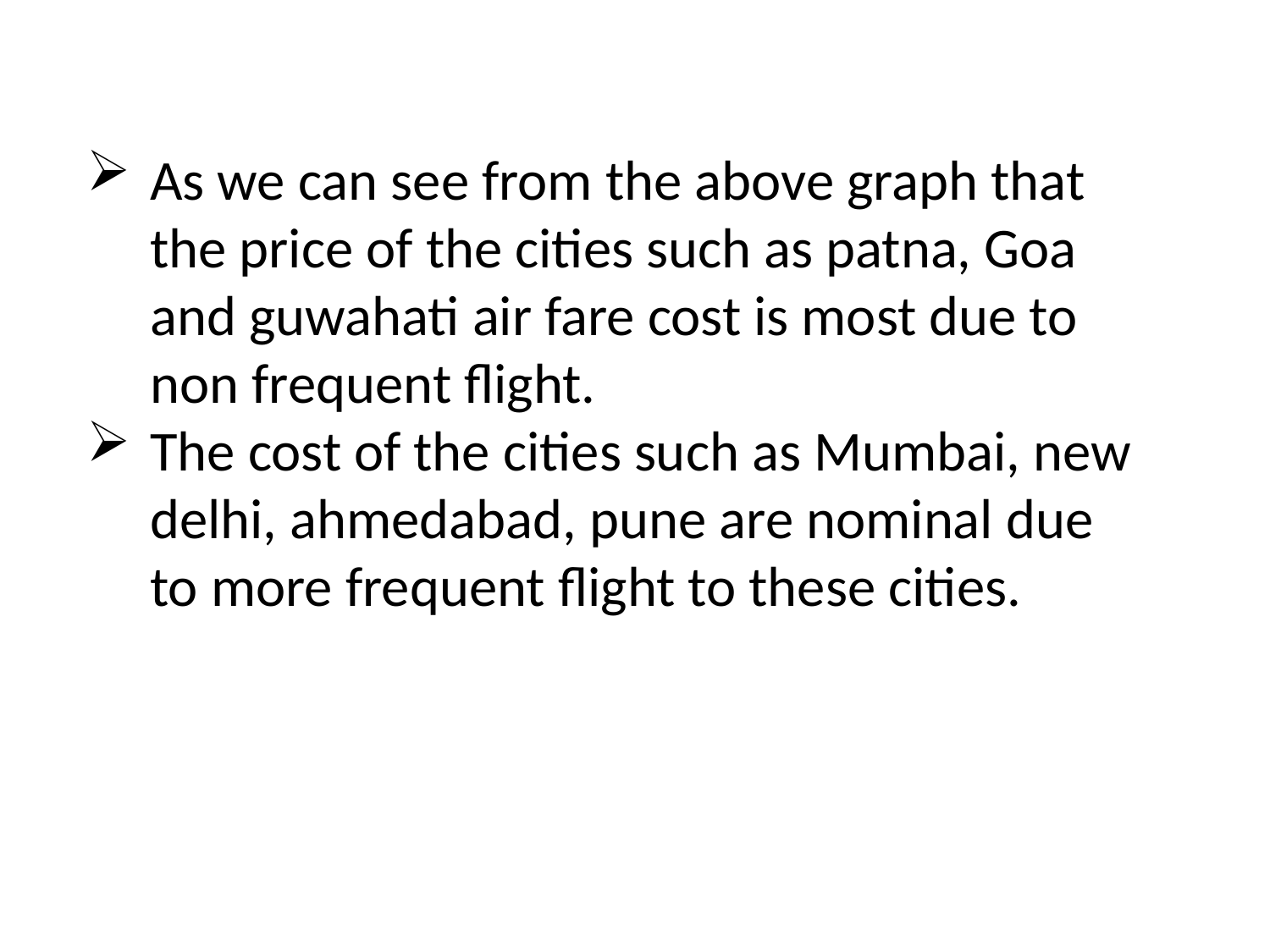

As we can see from the above graph that the price of the cities such as patna, Goa and guwahati air fare cost is most due to non frequent flight.
The cost of the cities such as Mumbai, new delhi, ahmedabad, pune are nominal due to more frequent flight to these cities.